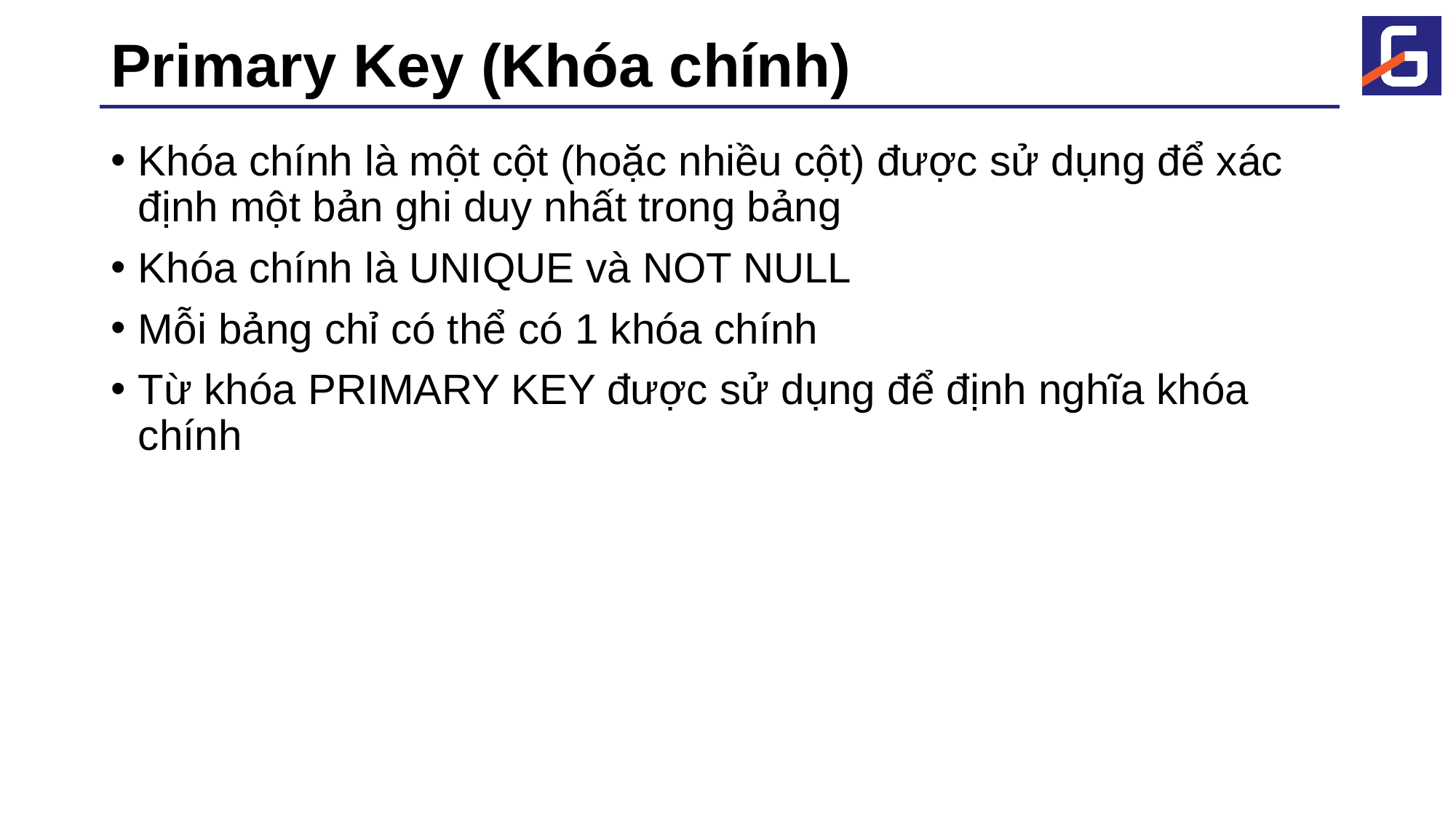

# Primary Key (Khóa chính)
Khóa chính là một cột (hoặc nhiều cột) được sử dụng để xác định một bản ghi duy nhất trong bảng
Khóa chính là UNIQUE và NOT NULL
Mỗi bảng chỉ có thể có 1 khóa chính
Từ khóa PRIMARY KEY được sử dụng để định nghĩa khóa chính